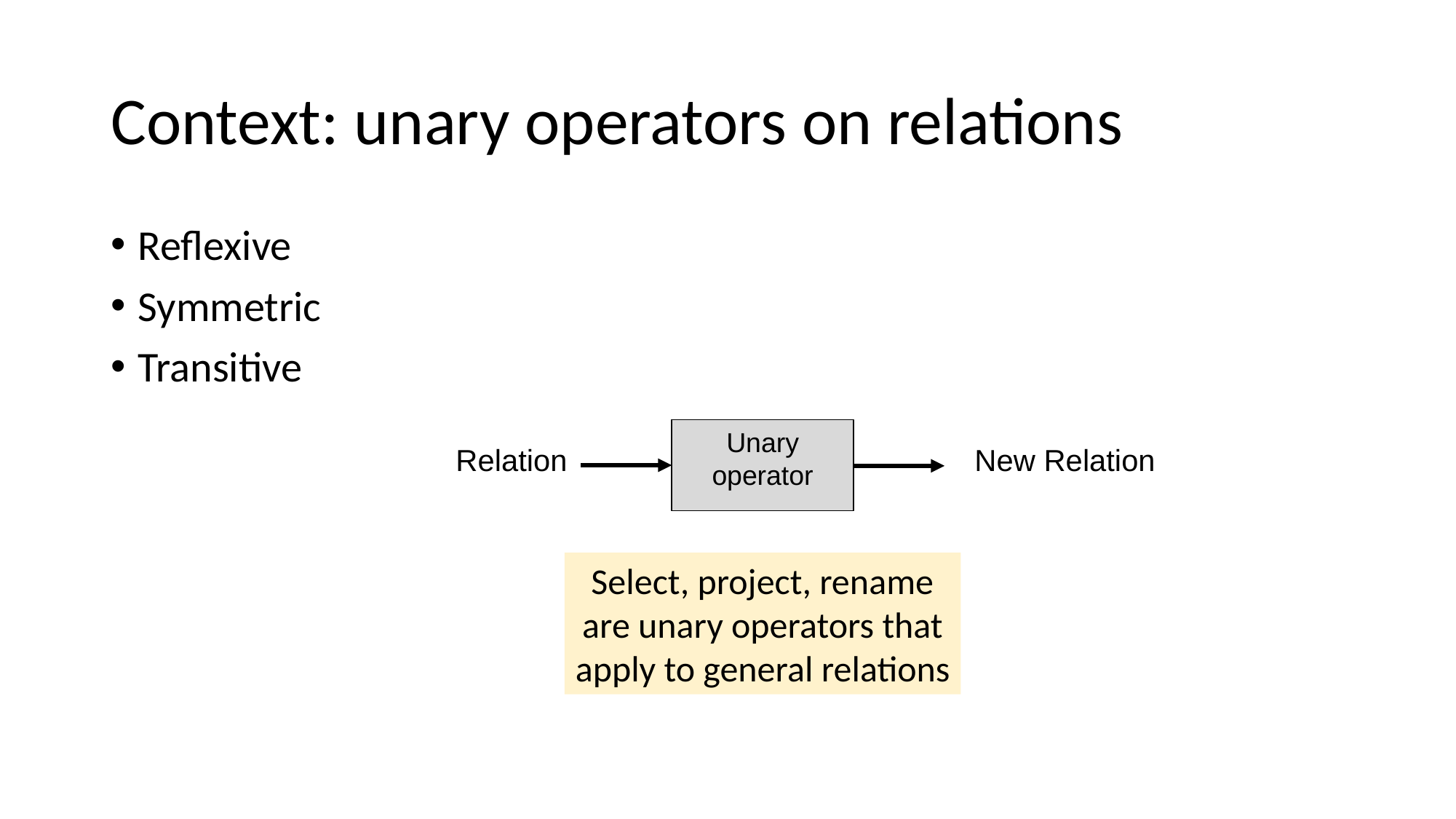

# Context: unary operators on relations
Reflexive
Symmetric
Transitive
Unary operator
Relation

New Relation

Select, project, rename
are unary operators that
apply to general relations